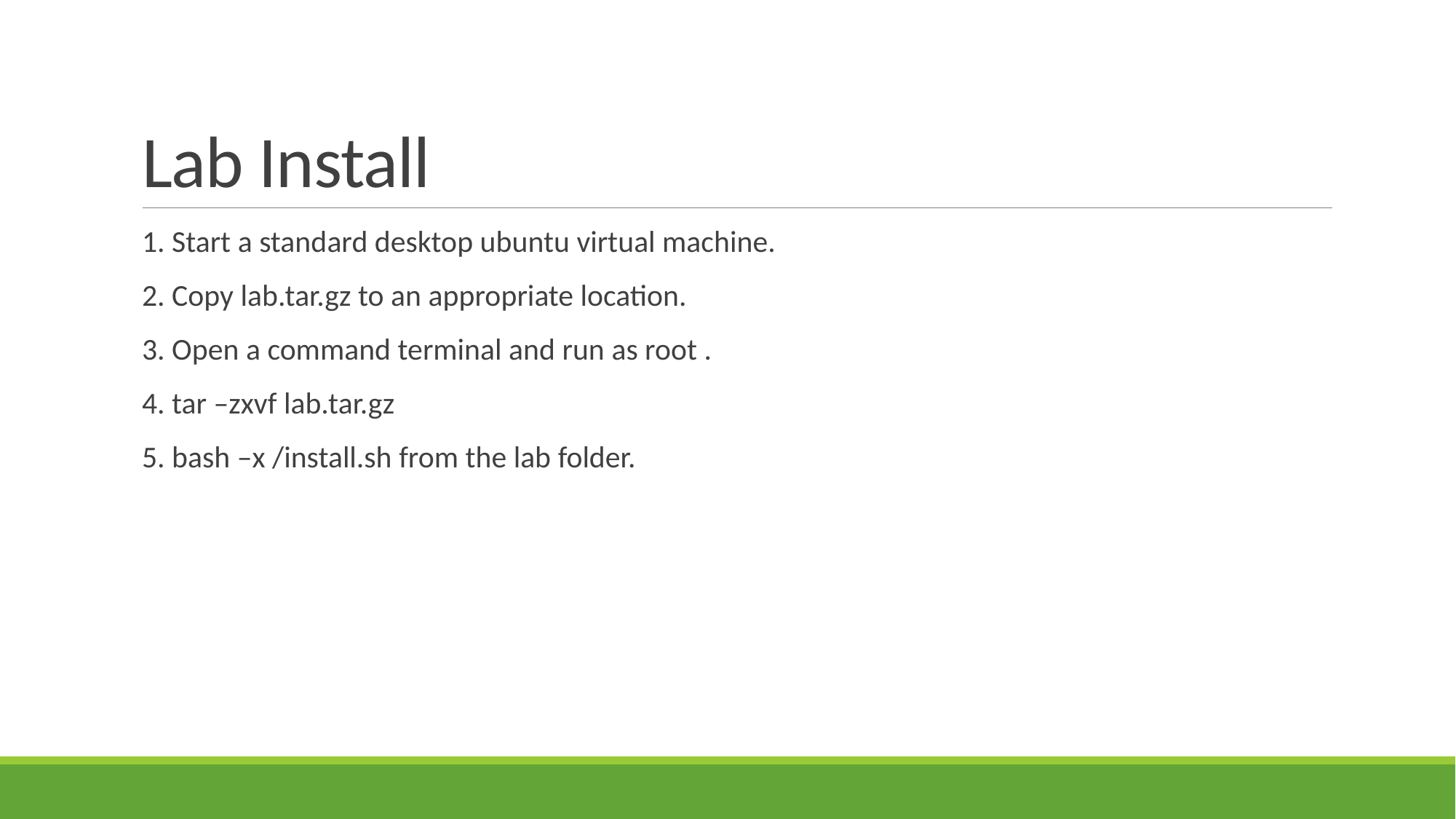

# Lab Install
1. Start a standard desktop ubuntu virtual machine.
2. Copy lab.tar.gz to an appropriate location.
3. Open a command terminal and run as root .
4. tar –zxvf lab.tar.gz
5. bash –x /install.sh from the lab folder.